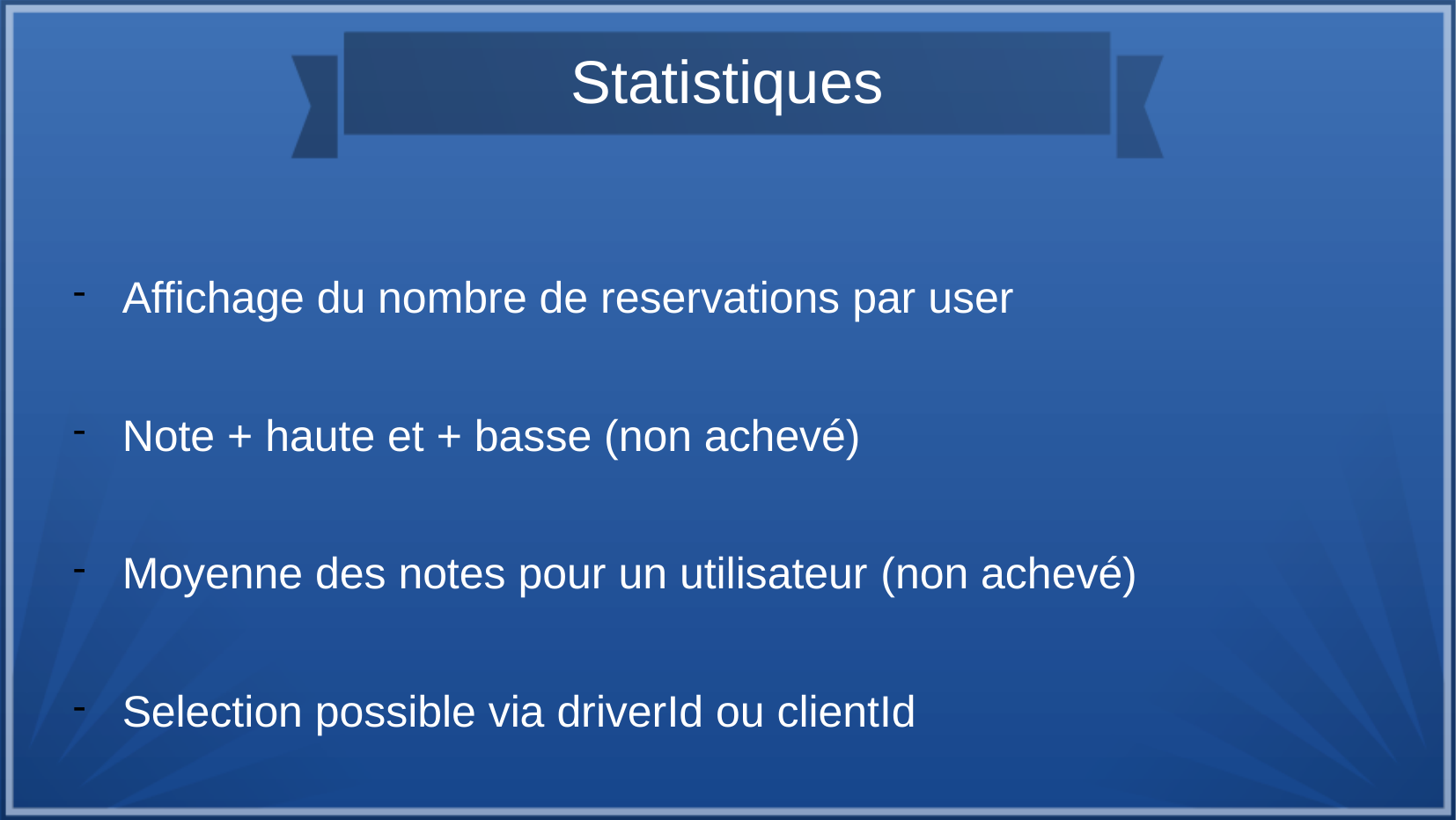

# Statistiques

Affichage du nombre de reservations par user

Note + haute et + basse (non achevé)

Moyenne des notes pour un utilisateur (non achevé)

Selection possible via driverId ou clientId